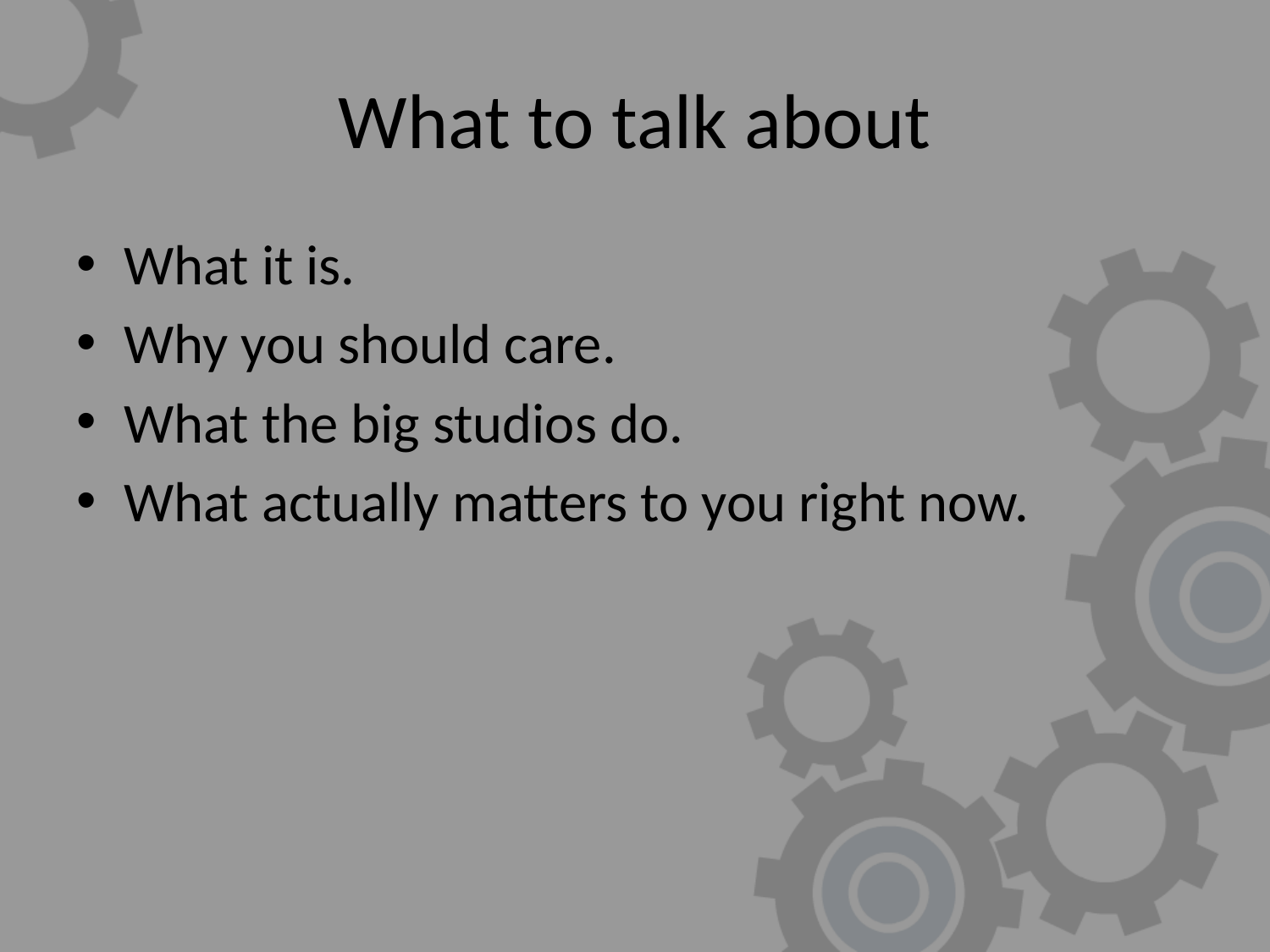

# What to talk about
What it is.
Why you should care.
What the big studios do.
What actually matters to you right now.